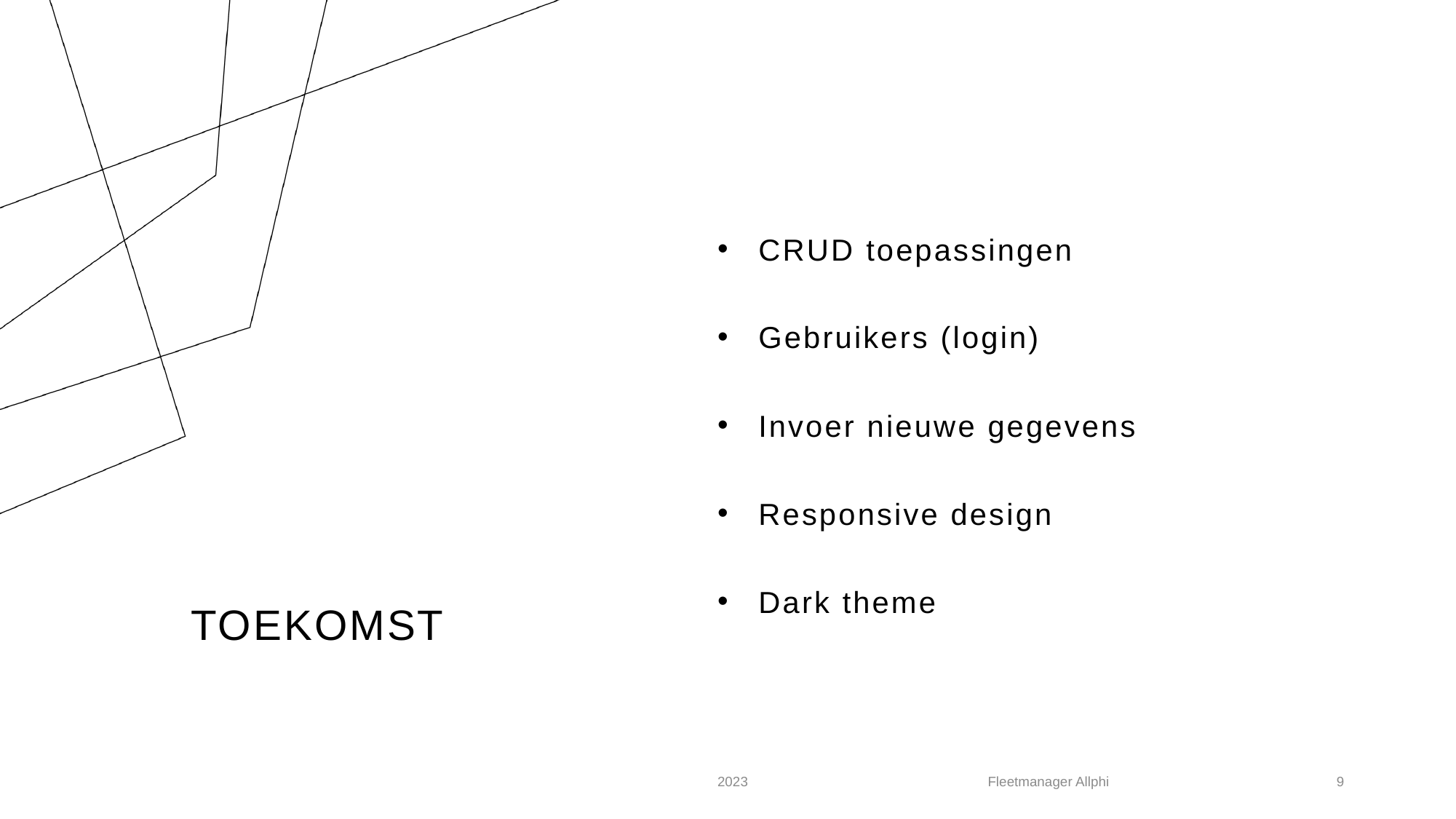

CRUD toepassingen
Gebruikers (login)
Invoer nieuwe gegevens
Responsive design
Dark theme

# Toekomst
2023
Fleetmanager Allphi
9